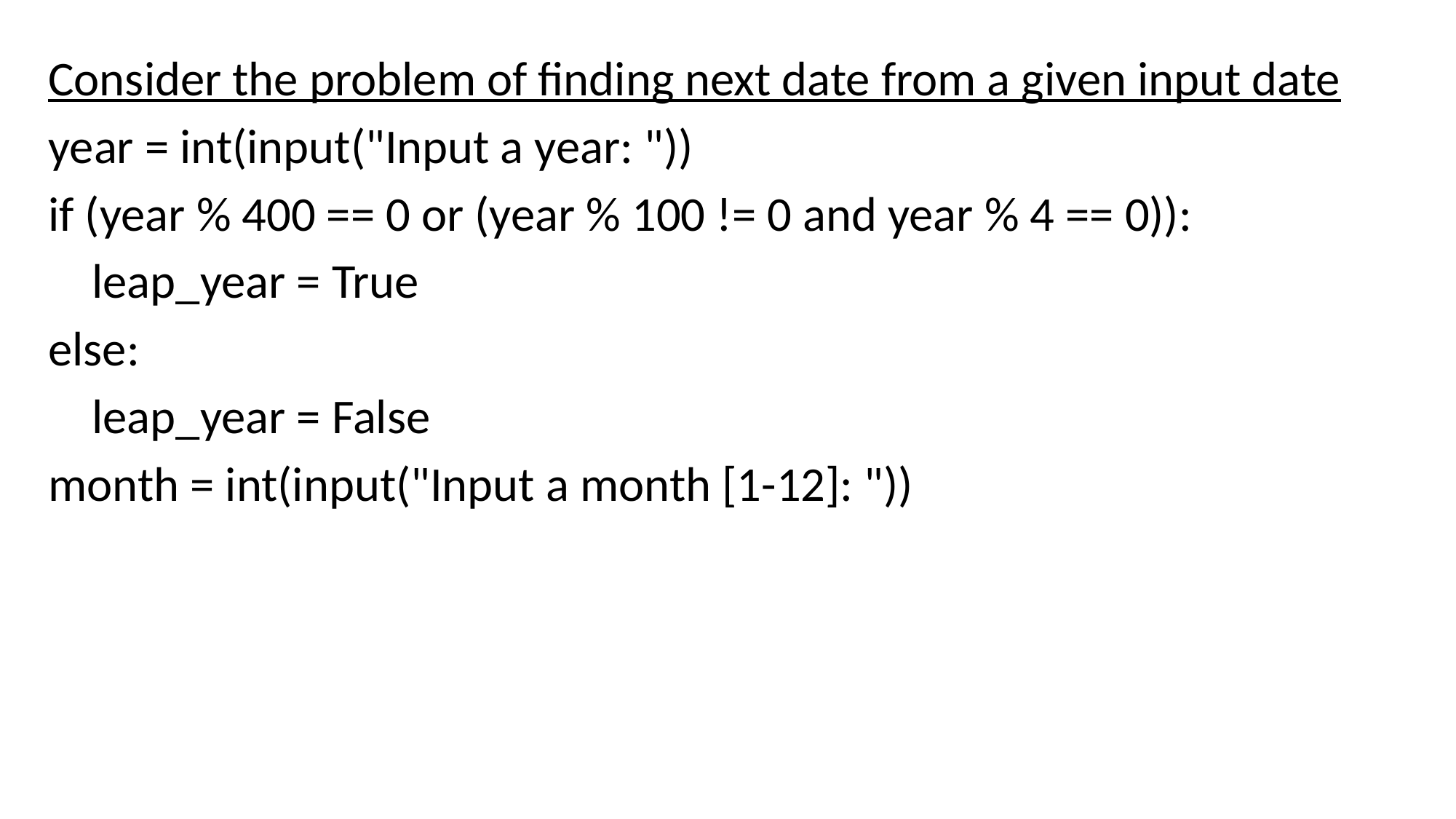

Consider the problem of finding next date from a given input date
year = int(input("Input a year: "))
if (year % 400 == 0 or (year % 100 != 0 and year % 4 == 0)):
    leap_year = True
else:
    leap_year = False
month = int(input("Input a month [1-12]: "))